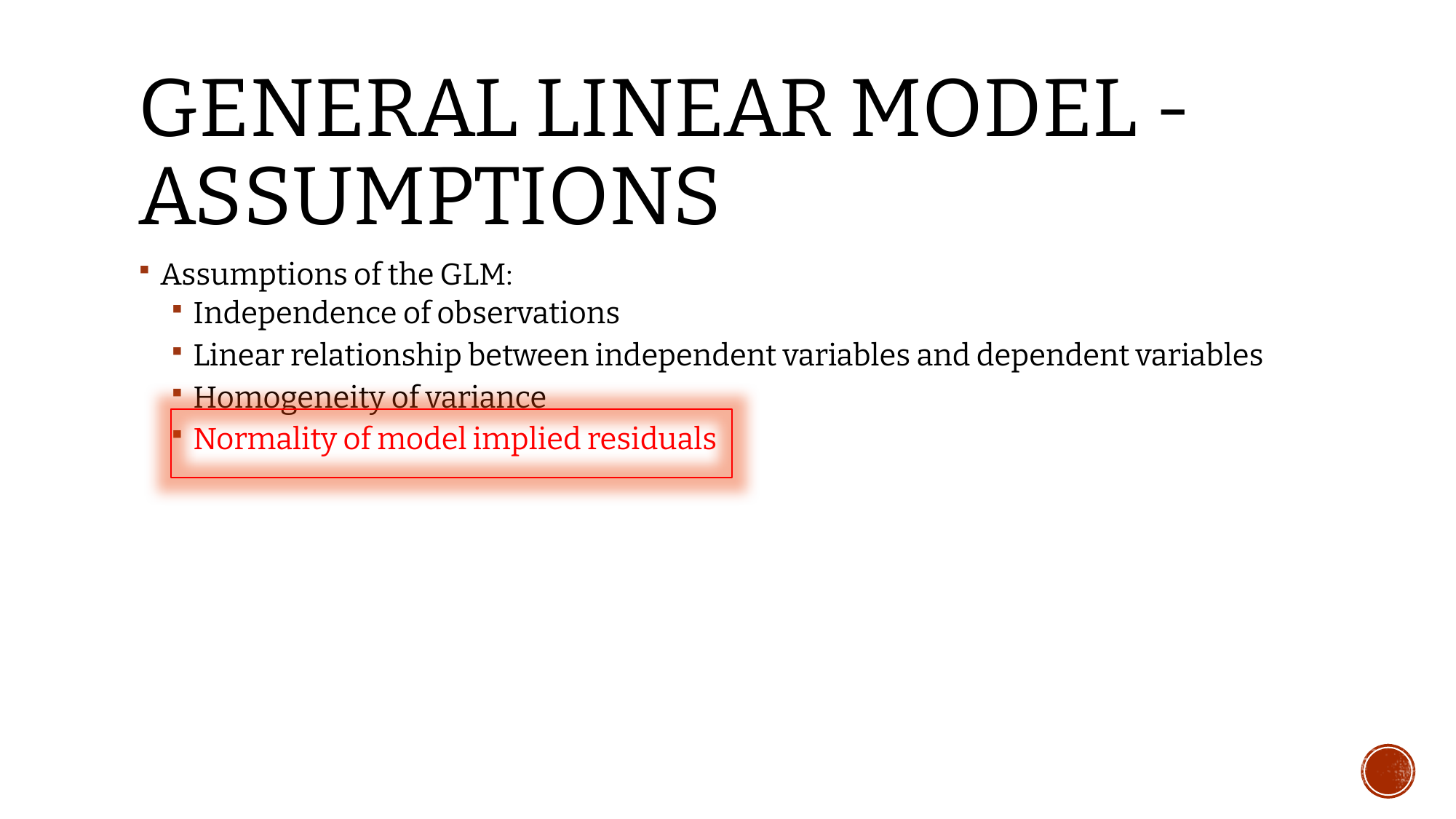

# General linear model - Assumptions
Assumptions of the GLM:
Independence of observations
Linear relationship between independent variables and dependent variables
Homogeneity of variance
Normality of model implied residuals